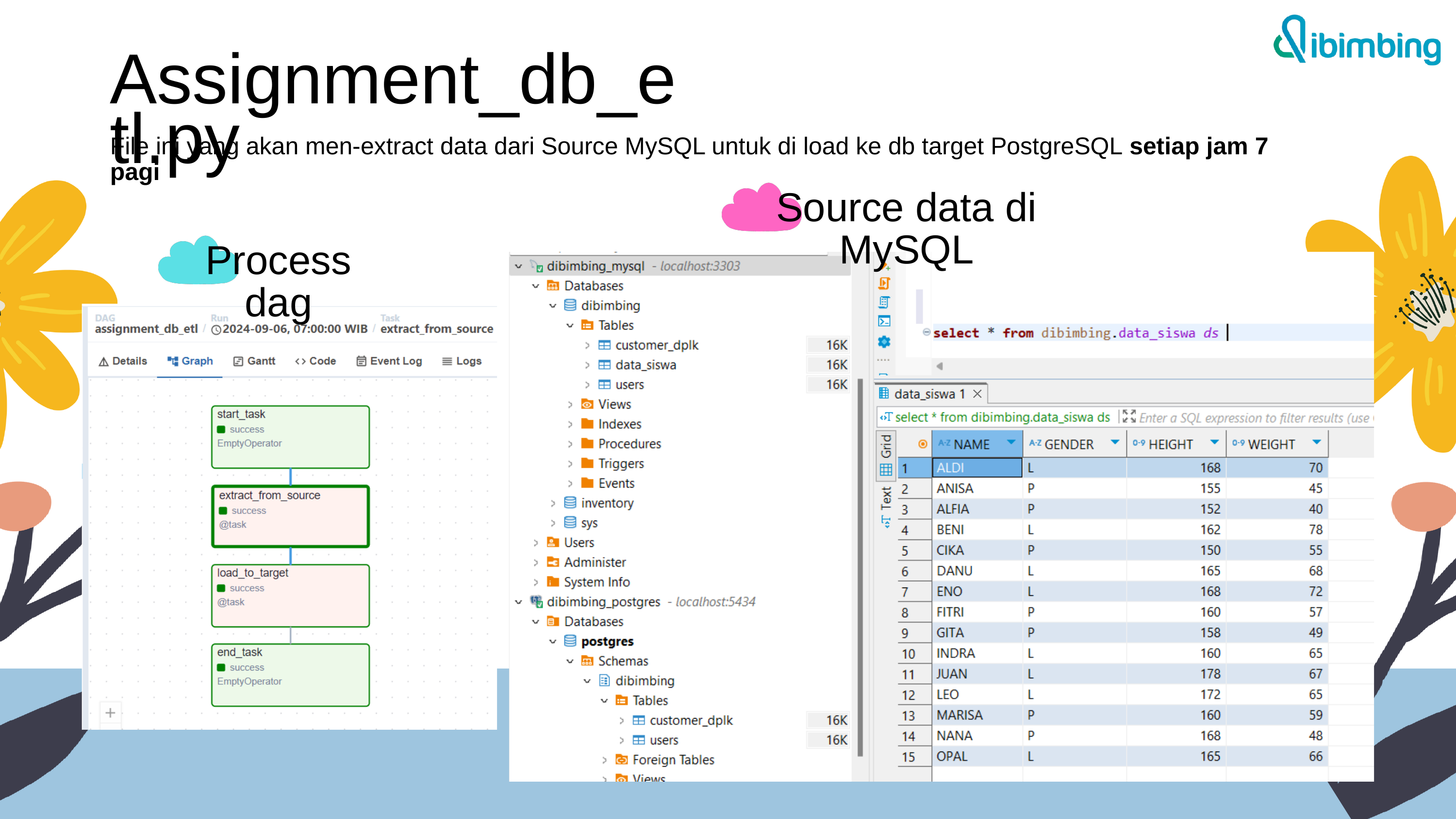

Assignment_db_etl.py
File ini yang akan men-extract data dari Source MySQL untuk di load ke db target PostgreSQL setiap jam 7 pagi

Source data di MySQL

Process dag